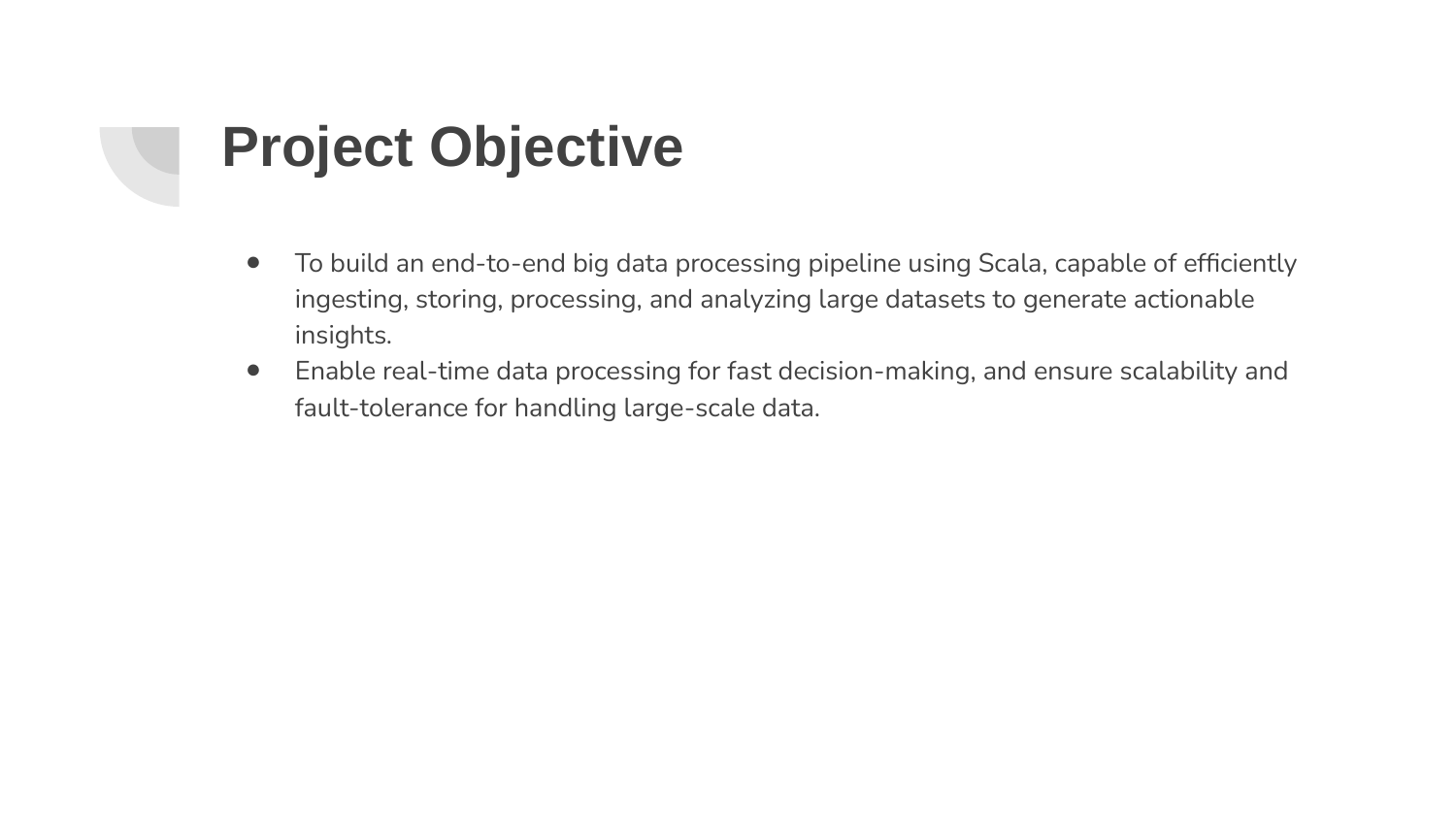

# Project Objective
To build an end-to-end big data processing pipeline using Scala, capable of efficiently ingesting, storing, processing, and analyzing large datasets to generate actionable insights.
Enable real-time data processing for fast decision-making, and ensure scalability and fault-tolerance for handling large-scale data.